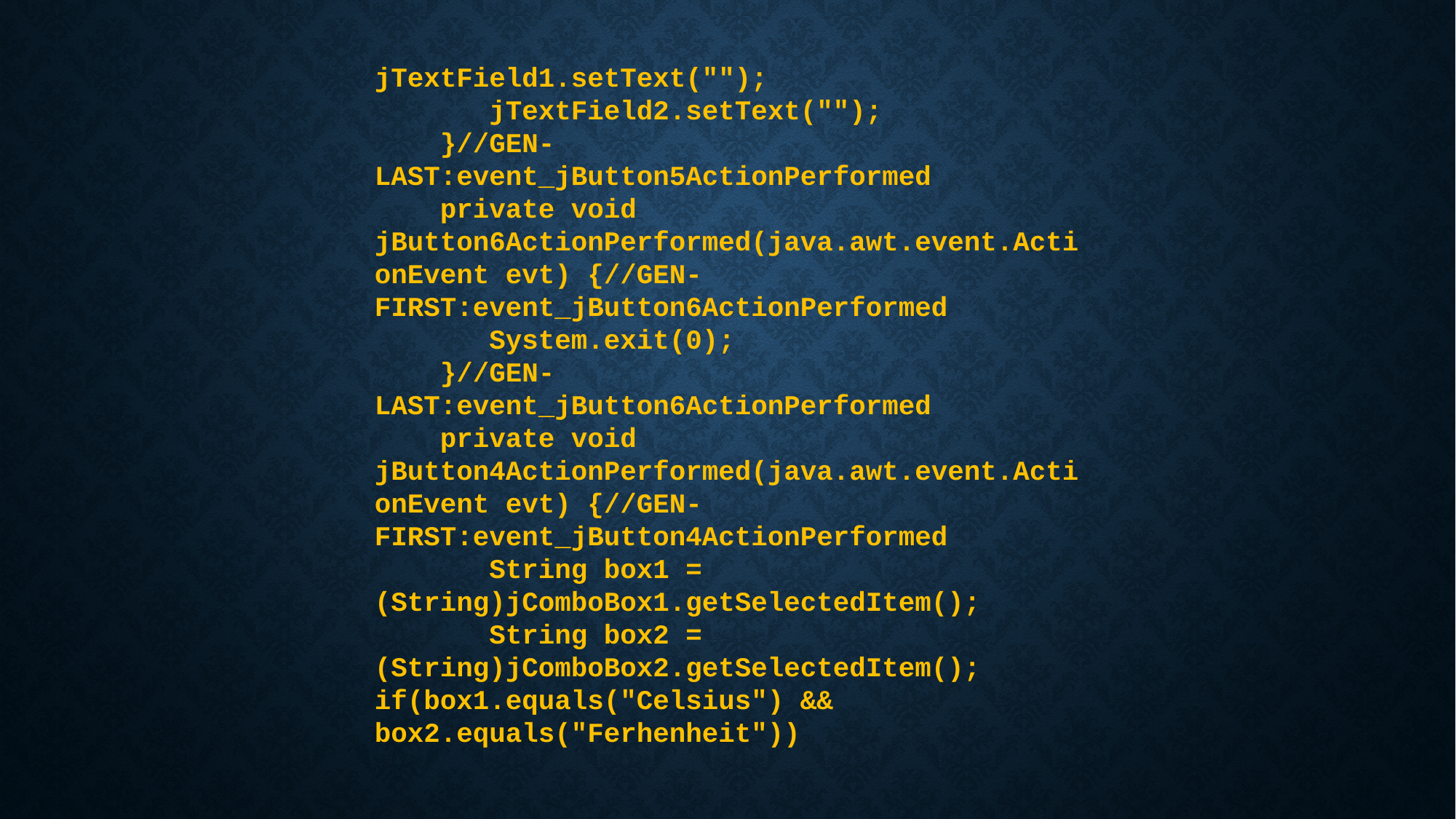

jTextField1.setText("");
       jTextField2.setText("");
    }//GEN-LAST:event_jButton5ActionPerformed
    private void jButton6ActionPerformed(java.awt.event.ActionEvent evt) {//GEN-FIRST:event_jButton6ActionPerformed
       System.exit(0);
    }//GEN-LAST:event_jButton6ActionPerformed
    private void jButton4ActionPerformed(java.awt.event.ActionEvent evt) {//GEN-FIRST:event_jButton4ActionPerformed
       String box1 = (String)jComboBox1.getSelectedItem();
       String box2 = (String)jComboBox2.getSelectedItem();
if(box1.equals("Celsius") && box2.equals("Ferhenheit"))